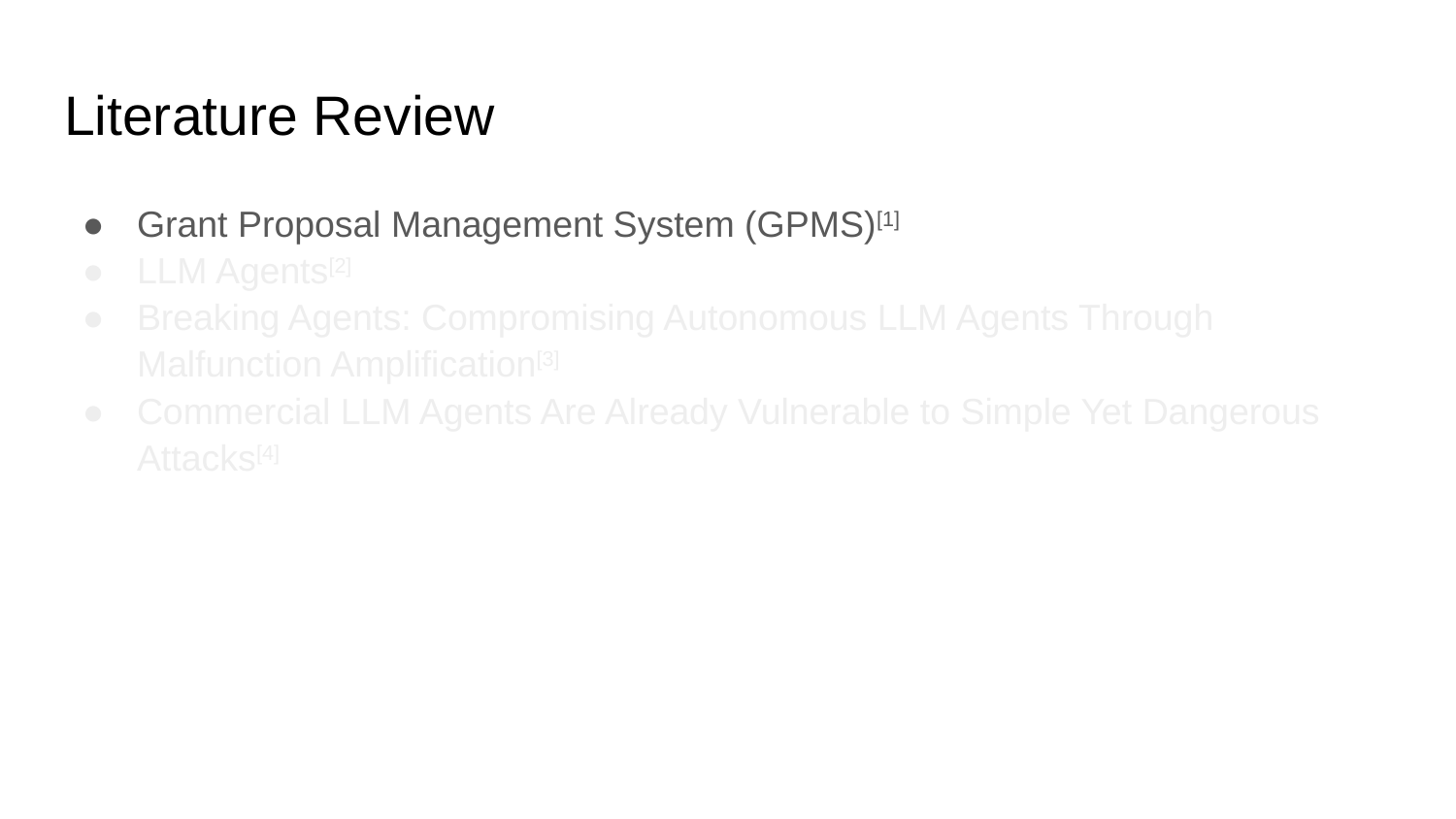

# Literature Review
Grant Proposal Management System (GPMS)[1]
LLM Agents[2]
Breaking Agents: Compromising Autonomous LLM Agents Through Malfunction Amplification[3]
Commercial LLM Agents Are Already Vulnerable to Simple Yet Dangerous Attacks[4]